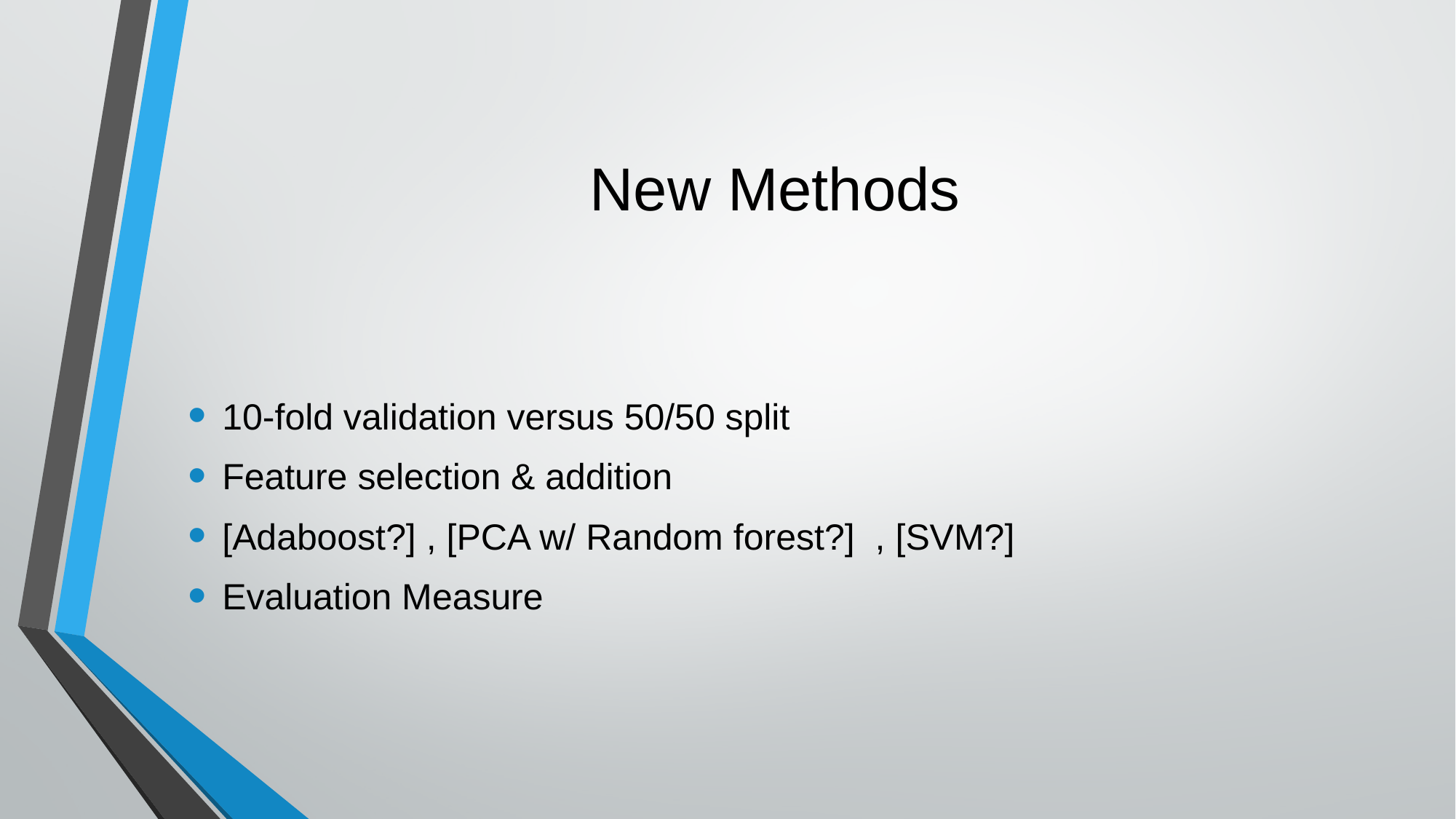

# New Methods
10-fold validation versus 50/50 split
Feature selection & addition
[Adaboost?] , [PCA w/ Random forest?]  , [SVM?]
Evaluation Measure